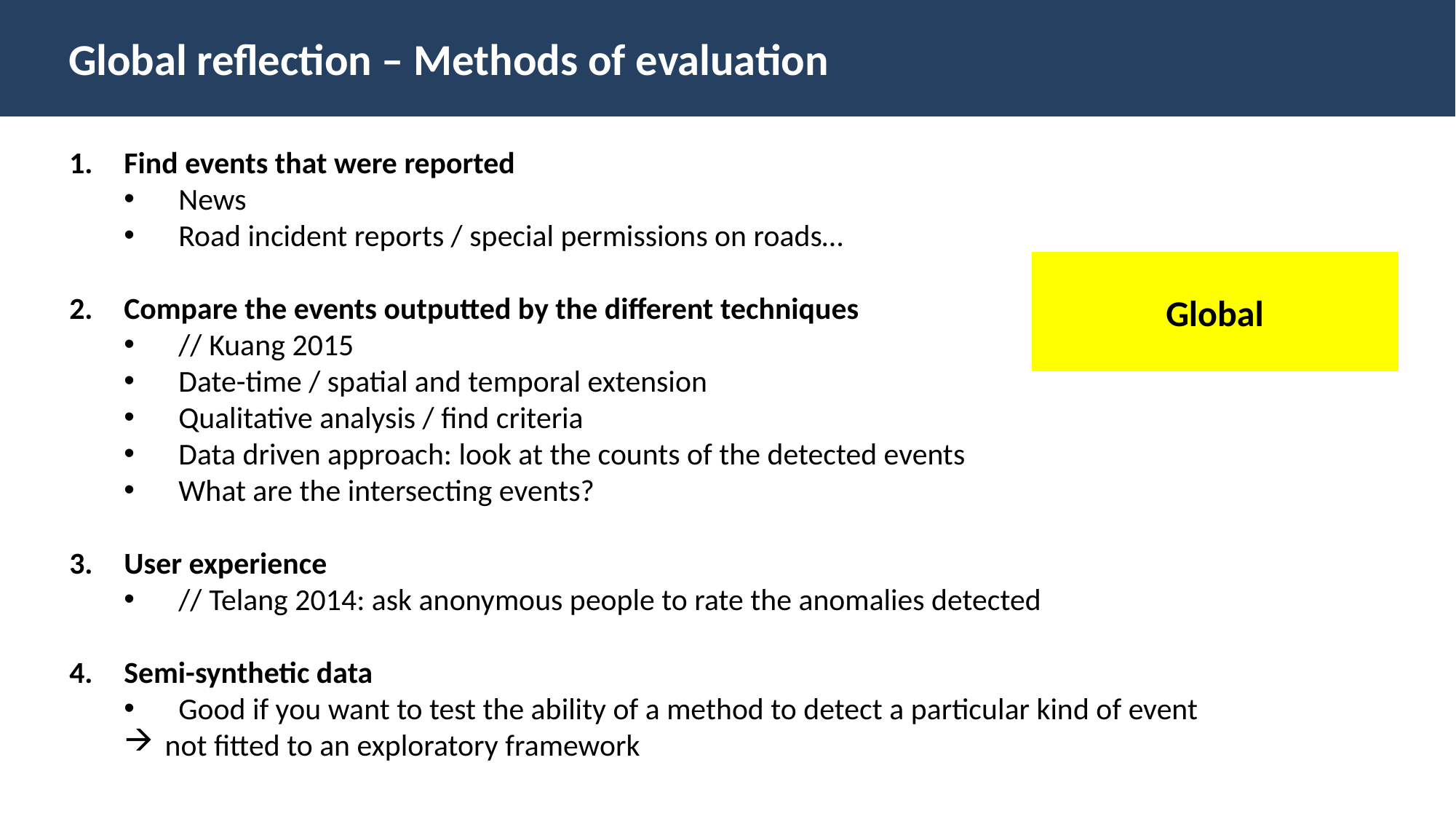

Global reflection – Methods of evaluation
Find events that were reported
News
Road incident reports / special permissions on roads…

Compare the events outputted by the different techniques
// Kuang 2015
Date-time / spatial and temporal extension
Qualitative analysis / find criteria
Data driven approach: look at the counts of the detected events
What are the intersecting events?

User experience
// Telang 2014: ask anonymous people to rate the anomalies detected

Semi-synthetic data
Good if you want to test the ability of a method to detect a particular kind of event
not fitted to an exploratory framework

Global